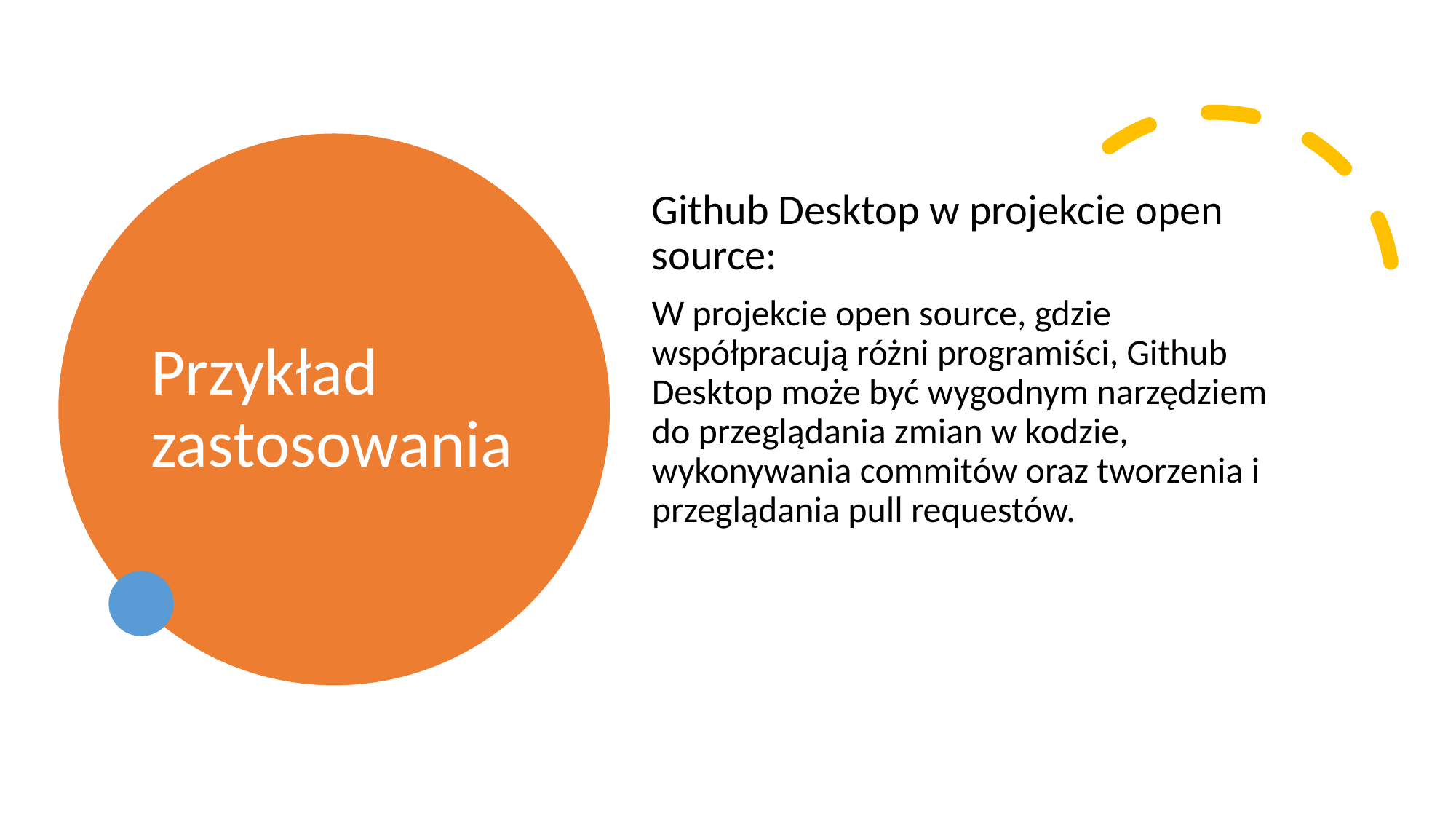

# Przykład zastosowania
Github Desktop w projekcie open source:
W projekcie open source, gdzie współpracują różni programiści, Github Desktop może być wygodnym narzędziem do przeglądania zmian w kodzie, wykonywania commitów oraz tworzenia i przeglądania pull requestów.